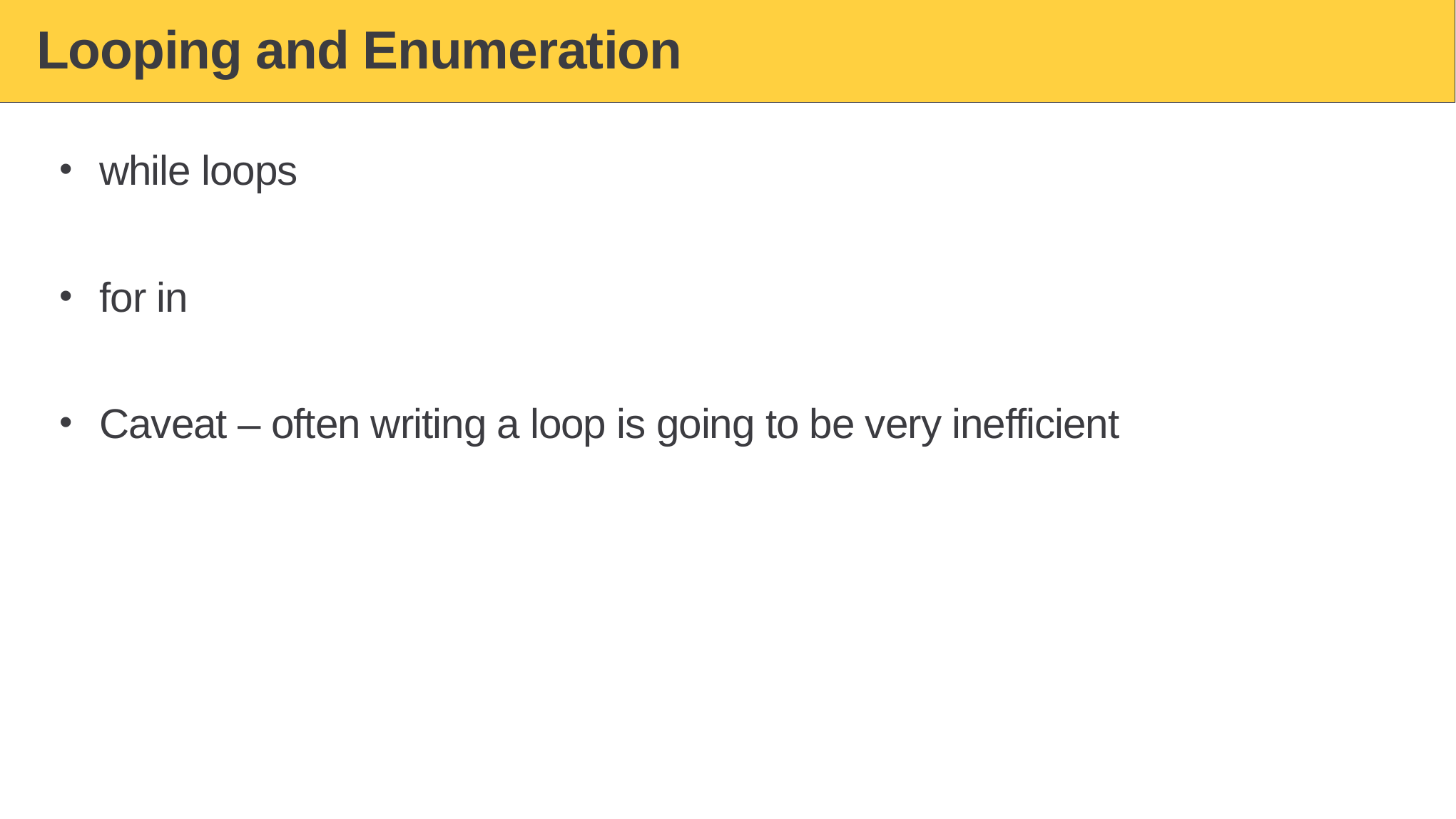

# Looping and Enumeration
while loops

for in

Caveat – often writing a loop is going to be very inefficient